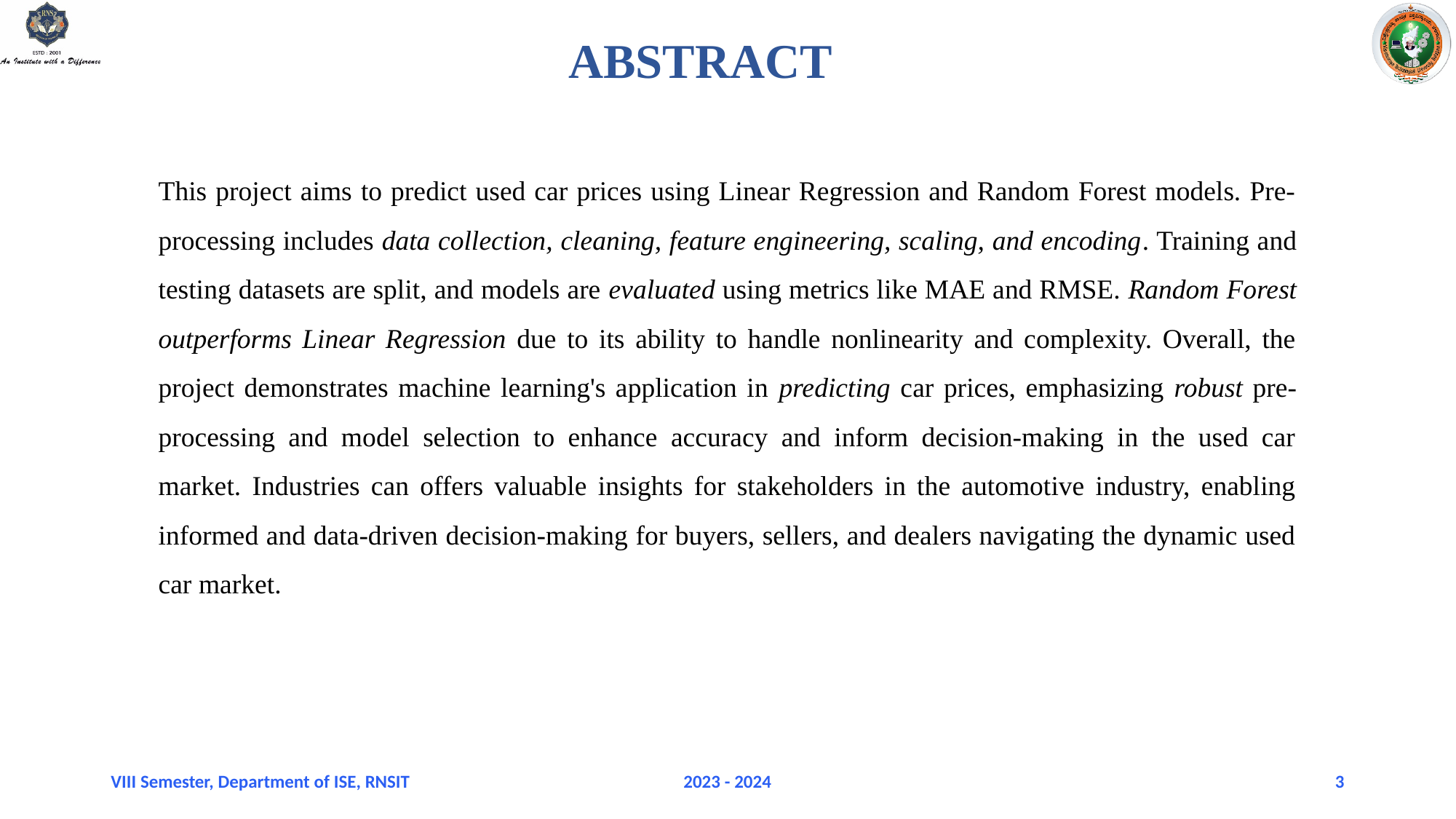

# ABSTRACT
This project aims to predict used car prices using Linear Regression and Random Forest models. Pre-processing includes data collection, cleaning, feature engineering, scaling, and encoding. Training and testing datasets are split, and models are evaluated using metrics like MAE and RMSE. Random Forest outperforms Linear Regression due to its ability to handle nonlinearity and complexity. Overall, the project demonstrates machine learning's application in predicting car prices, emphasizing robust pre-processing and model selection to enhance accuracy and inform decision-making in the used car market. Industries can offers valuable insights for stakeholders in the automotive industry, enabling informed and data-driven decision-making for buyers, sellers, and dealers navigating the dynamic used car market.
VIII Semester, Department of ISE, RNSIT
2023 - 2024
3